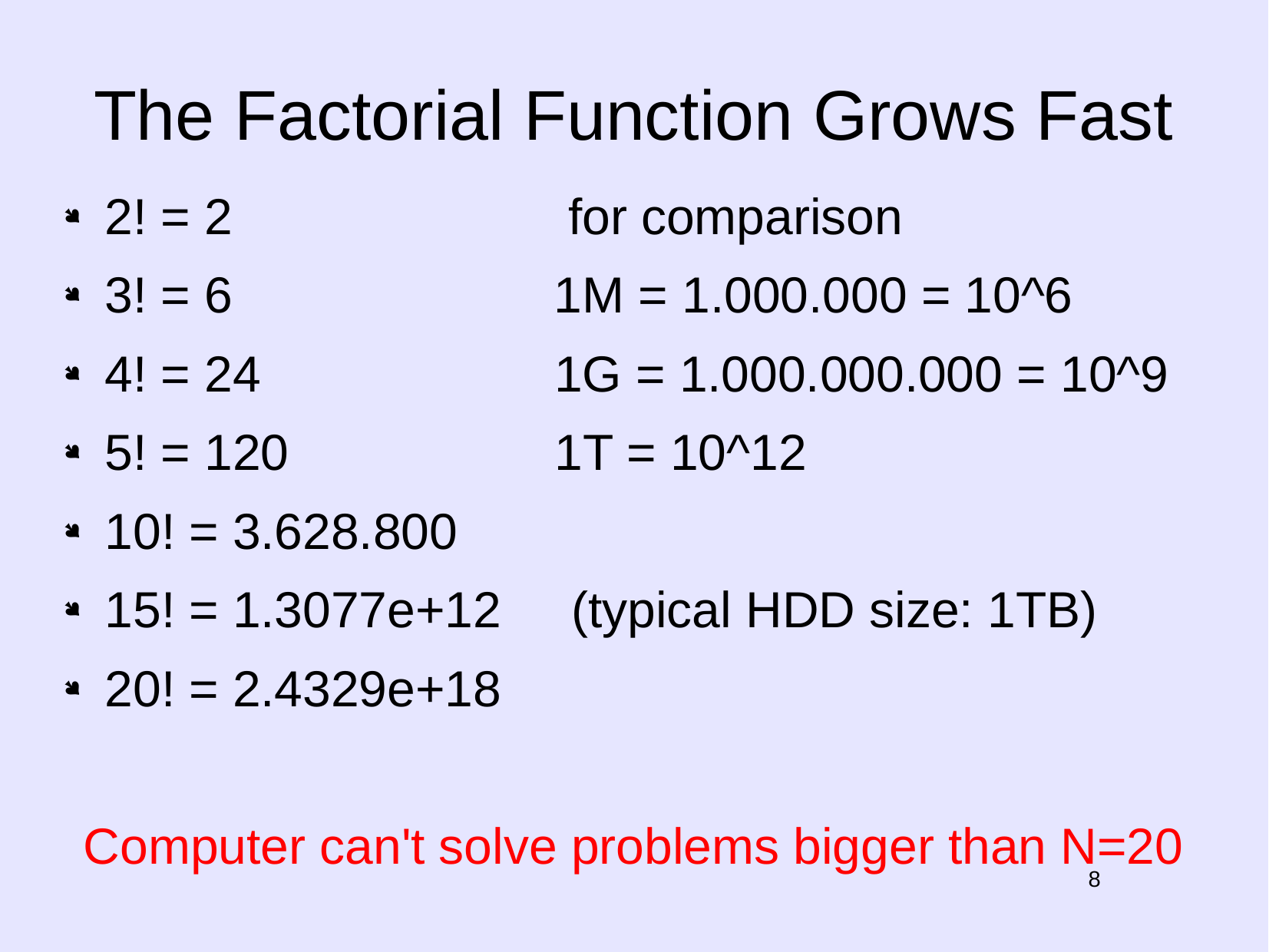

# The Factorial Function Grows Fast
2! = 2                        for comparison
3! = 6                       1M = 1.000.000 = 10^6
4! = 24                     1G = 1.000.000.000 = 10^9
5! = 120                   1T = 10^12
10! = 3.628.800
15! = 1.3077e+12     (typical HDD size: 1TB)
20! = 2.4329e+18

Computer can't solve problems bigger than N=20
8